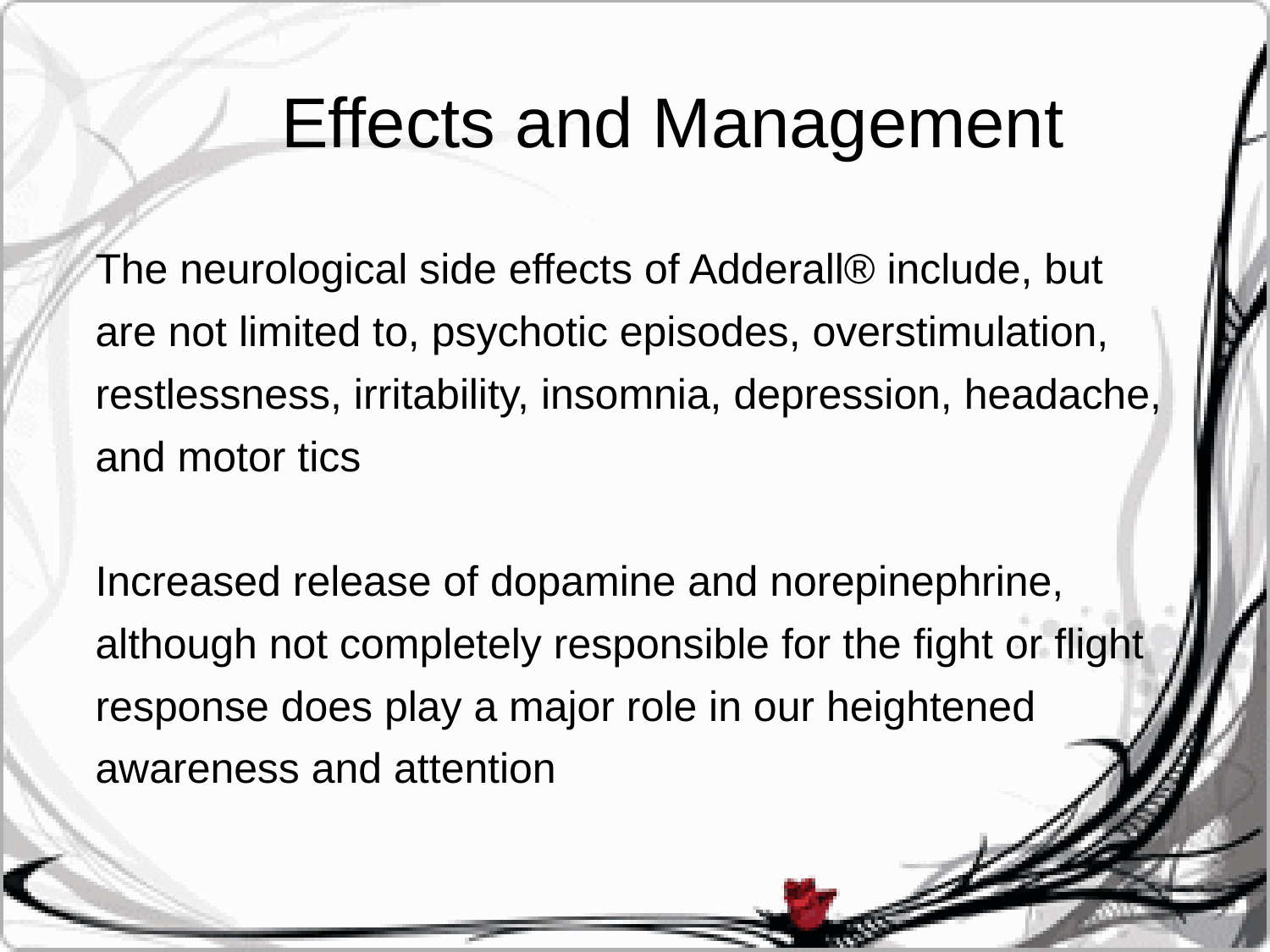

Effects and Management
The neurological side effects of Adderall® include, but are not limited to, psychotic episodes, overstimulation, restlessness, irritability, insomnia, depression, headache, and motor tics

Increased release of dopamine and norepinephrine, although not completely responsible for the fight or flight response does play a major role in our heightened awareness and attention